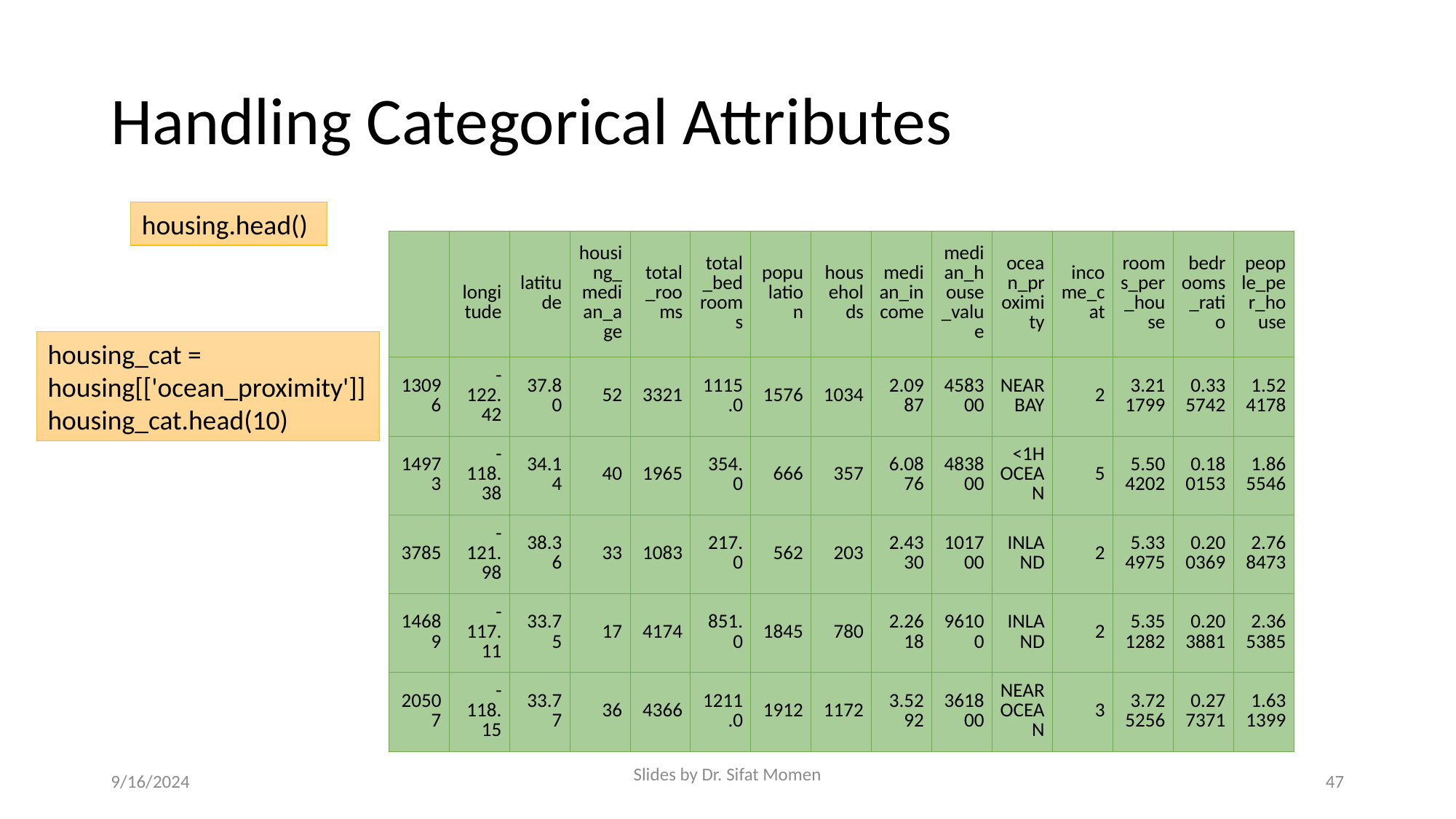

# Handling Categorical Attributes
housing.head()
|  | longitude | latitude | housing\_median\_age | total\_rooms | total\_bedrooms | population | households | median\_income | median\_house\_value | ocean\_proximity | income\_cat | rooms\_per\_house | bedrooms\_ratio | people\_per\_house |
| --- | --- | --- | --- | --- | --- | --- | --- | --- | --- | --- | --- | --- | --- | --- |
| 13096 | -122.42 | 37.80 | 52 | 3321 | 1115.0 | 1576 | 1034 | 2.0987 | 458300 | NEAR BAY | 2 | 3.211799 | 0.335742 | 1.524178 |
| 14973 | -118.38 | 34.14 | 40 | 1965 | 354.0 | 666 | 357 | 6.0876 | 483800 | <1H OCEAN | 5 | 5.504202 | 0.180153 | 1.865546 |
| 3785 | -121.98 | 38.36 | 33 | 1083 | 217.0 | 562 | 203 | 2.4330 | 101700 | INLAND | 2 | 5.334975 | 0.200369 | 2.768473 |
| 14689 | -117.11 | 33.75 | 17 | 4174 | 851.0 | 1845 | 780 | 2.2618 | 96100 | INLAND | 2 | 5.351282 | 0.203881 | 2.365385 |
| 20507 | -118.15 | 33.77 | 36 | 4366 | 1211.0 | 1912 | 1172 | 3.5292 | 361800 | NEAR OCEAN | 3 | 3.725256 | 0.277371 | 1.631399 |
housing_cat = housing[['ocean_proximity']]
housing_cat.head(10)
Slides by Dr. Sifat Momen
9/16/2024
47